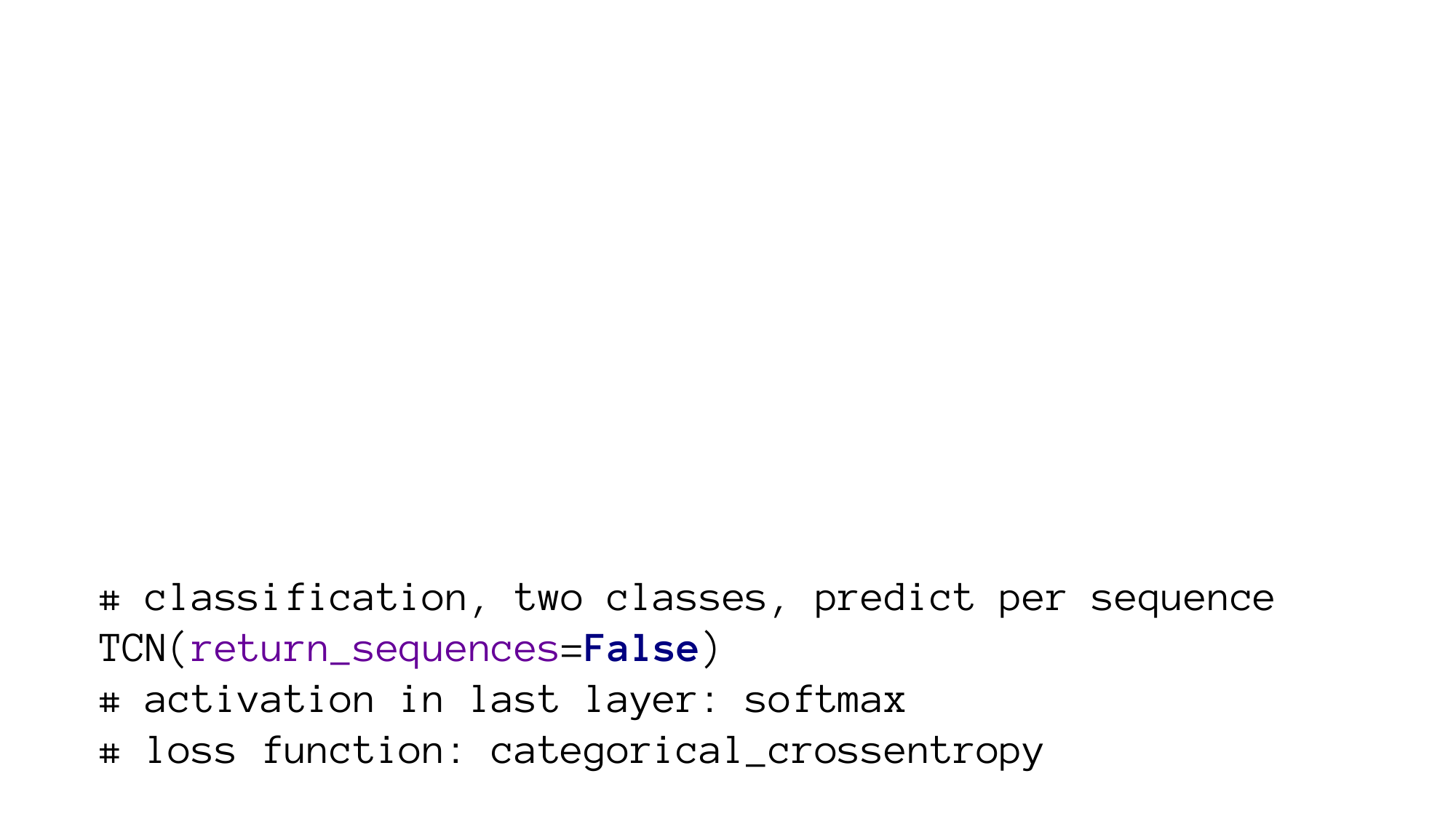

# classification, two classes, predict per sequence
TCN(return_sequences=False)
# activation in last layer: softmax
# loss function: categorical_crossentropy